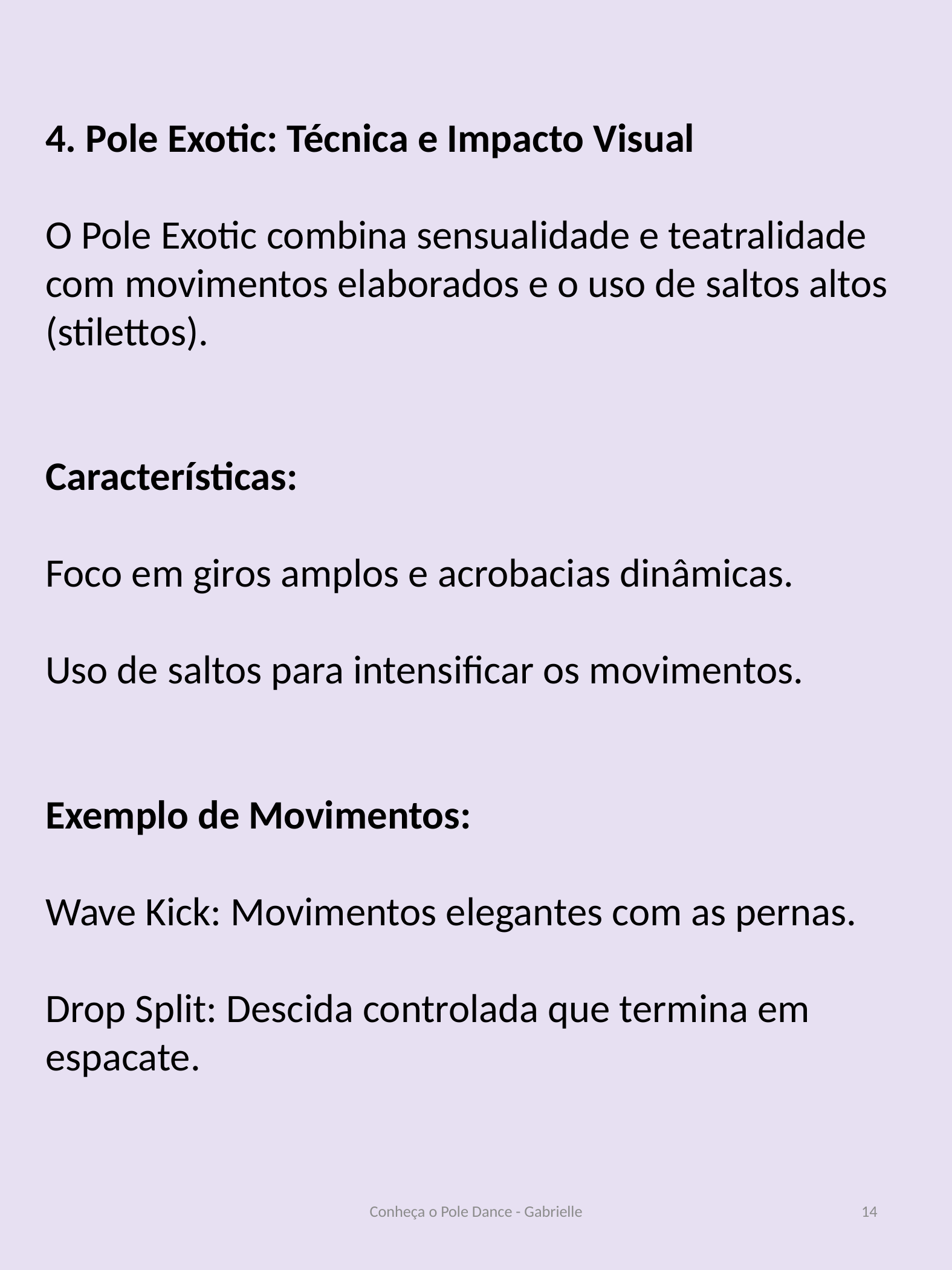

4. Pole Exotic: Técnica e Impacto Visual

O Pole Exotic combina sensualidade e teatralidade com movimentos elaborados e o uso de saltos altos (stilettos).

Características:

Foco em giros amplos e acrobacias dinâmicas.

Uso de saltos para intensificar os movimentos.

Exemplo de Movimentos:

Wave Kick: Movimentos elegantes com as pernas.

Drop Split: Descida controlada que termina em espacate.
Conheça o Pole Dance - Gabrielle
14